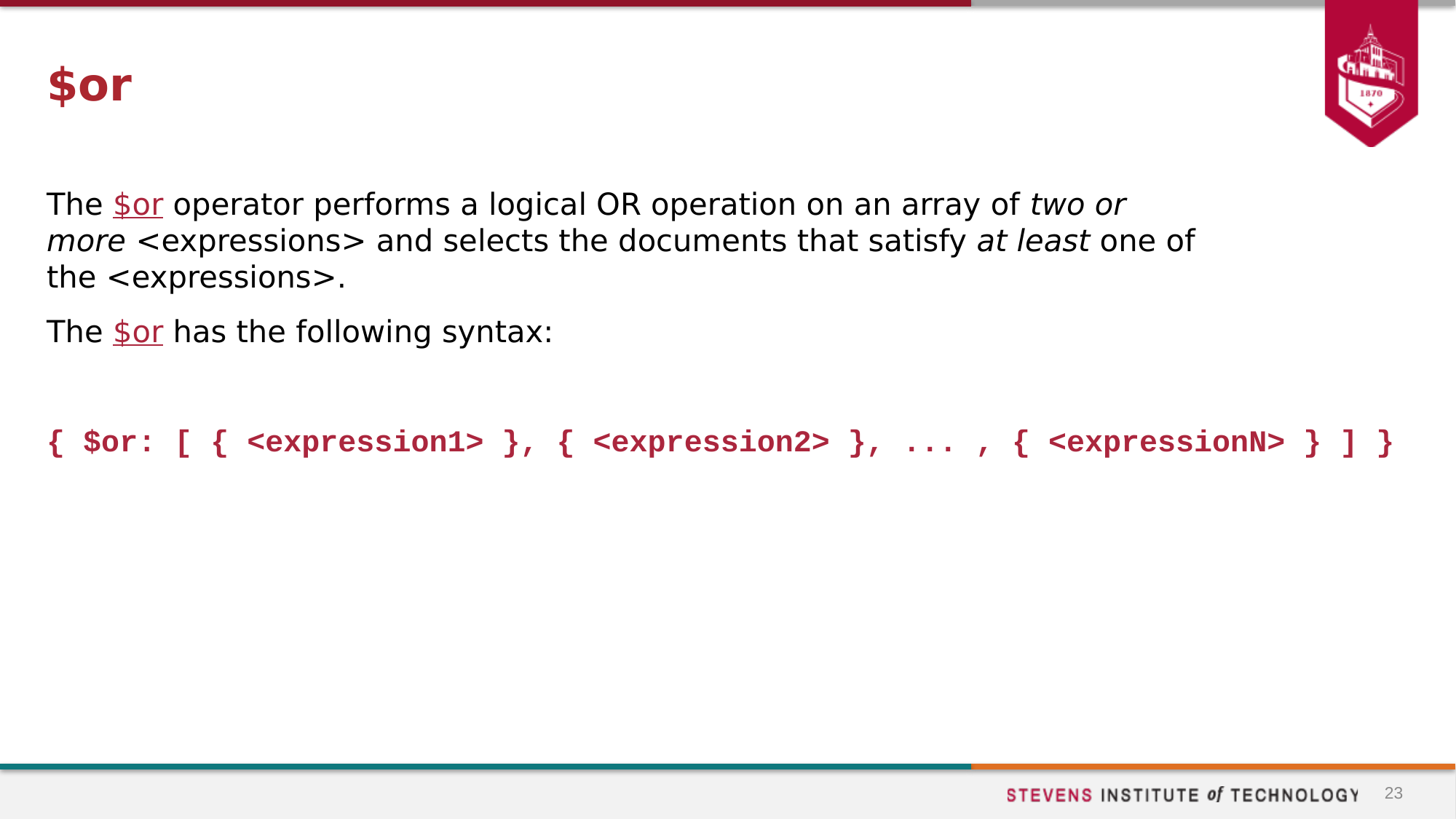

# $or
The $or operator performs a logical OR operation on an array of two or more <expressions> and selects the documents that satisfy at least one of the <expressions>.
The $or has the following syntax:

{ $or: [ { <expression1> }, { <expression2> }, ... , { <expressionN> } ] }
23